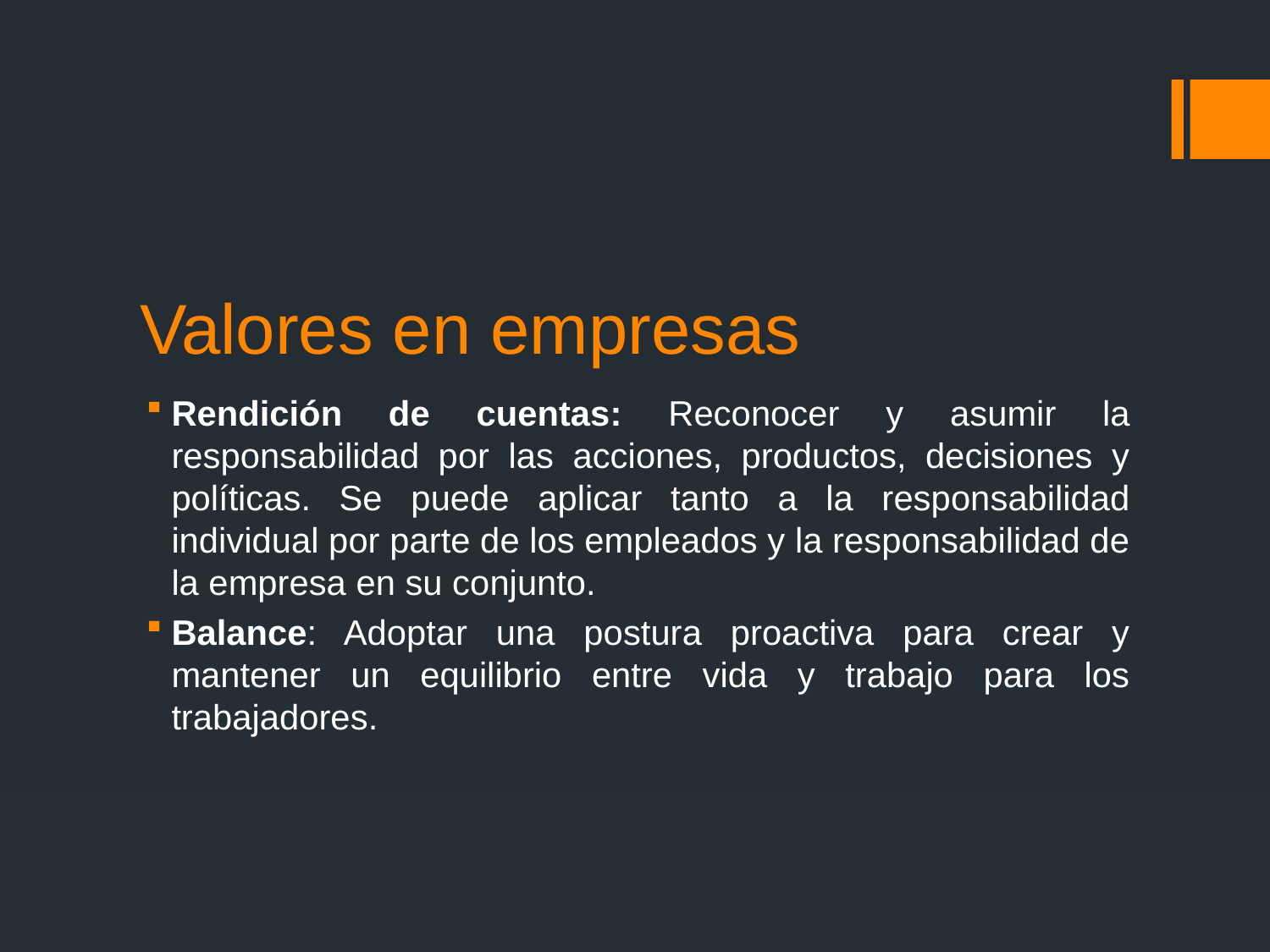

# Valores en empresas
Rendición de cuentas: Reconocer y asumir la responsabilidad por las acciones, productos, decisiones y políticas. Se puede aplicar tanto a la responsabilidad individual por parte de los empleados y la responsabilidad de la empresa en su conjunto.
Balance: Adoptar una postura proactiva para crear y mantener un equilibrio entre vida y trabajo para los trabajadores.